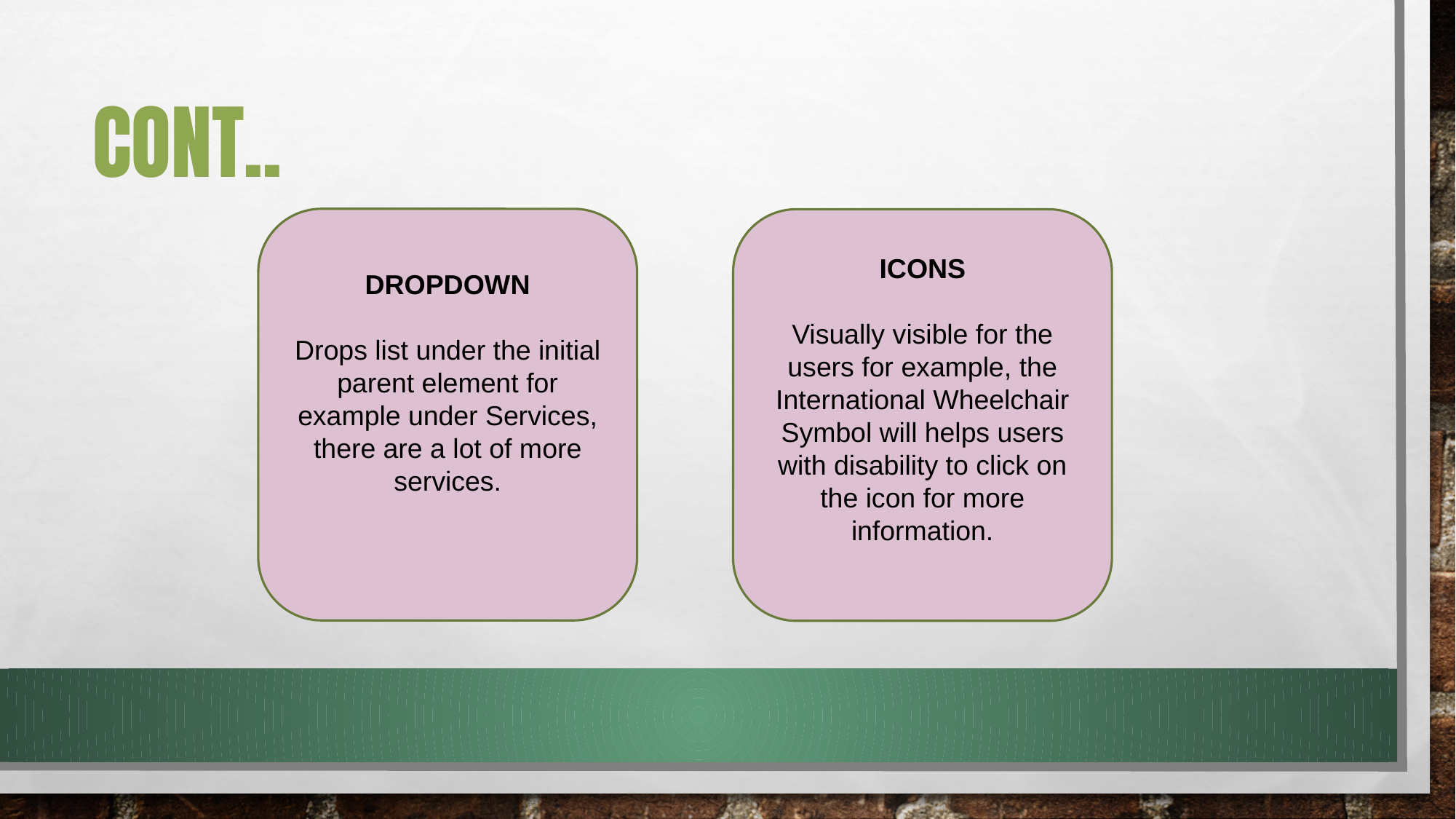

# Cont..

DROPDOWN

Drops list under the initial parent element for example under Services, there are a lot of more services.

ICONS

Visually visible for the users for example, the International Wheelchair Symbol will helps users with disability to click on the icon for more information.